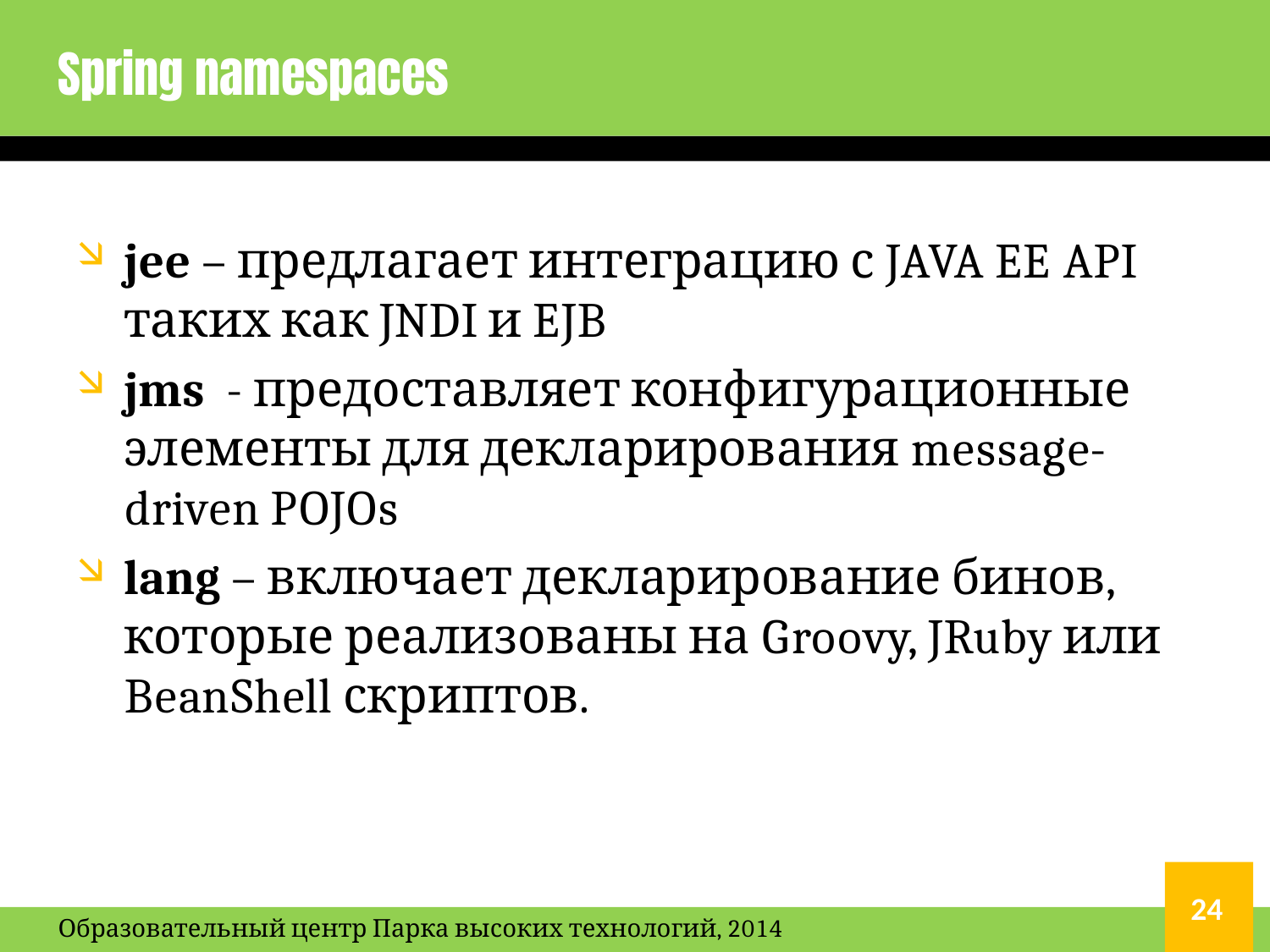

# Spring namespaces
jee – предлагает интеграцию с JAVA EE API таких как JNDI и EJB
jms  - предоставляет конфигурационные элементы для декларирования message-driven POJOs
lang – включает декларирование бинов, которые реализованы на Groovy, JRuby или BeanShell скриптов.
24